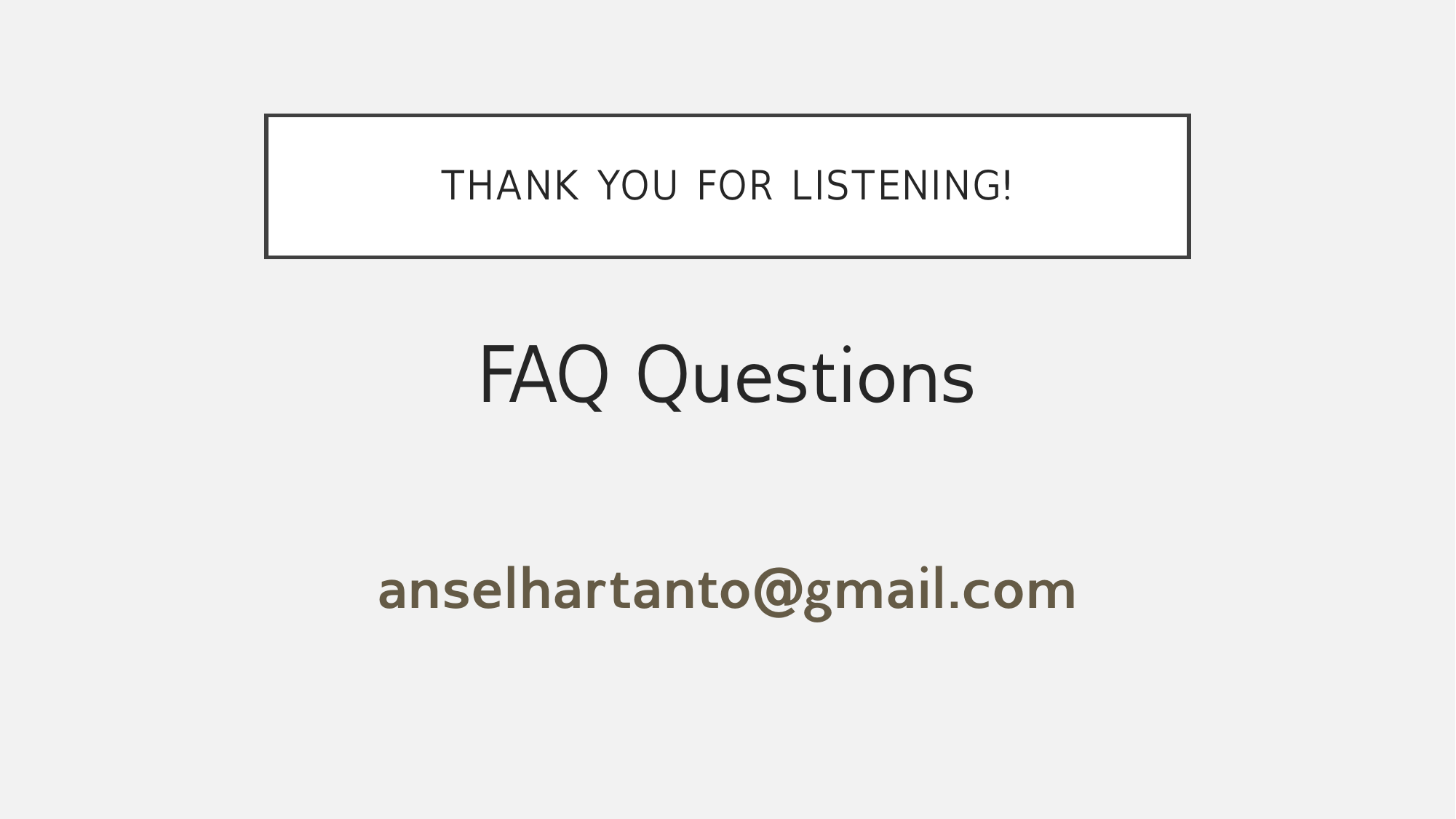

# Thank you for listening!
FAQ Questions

anselhartanto@gmail.com